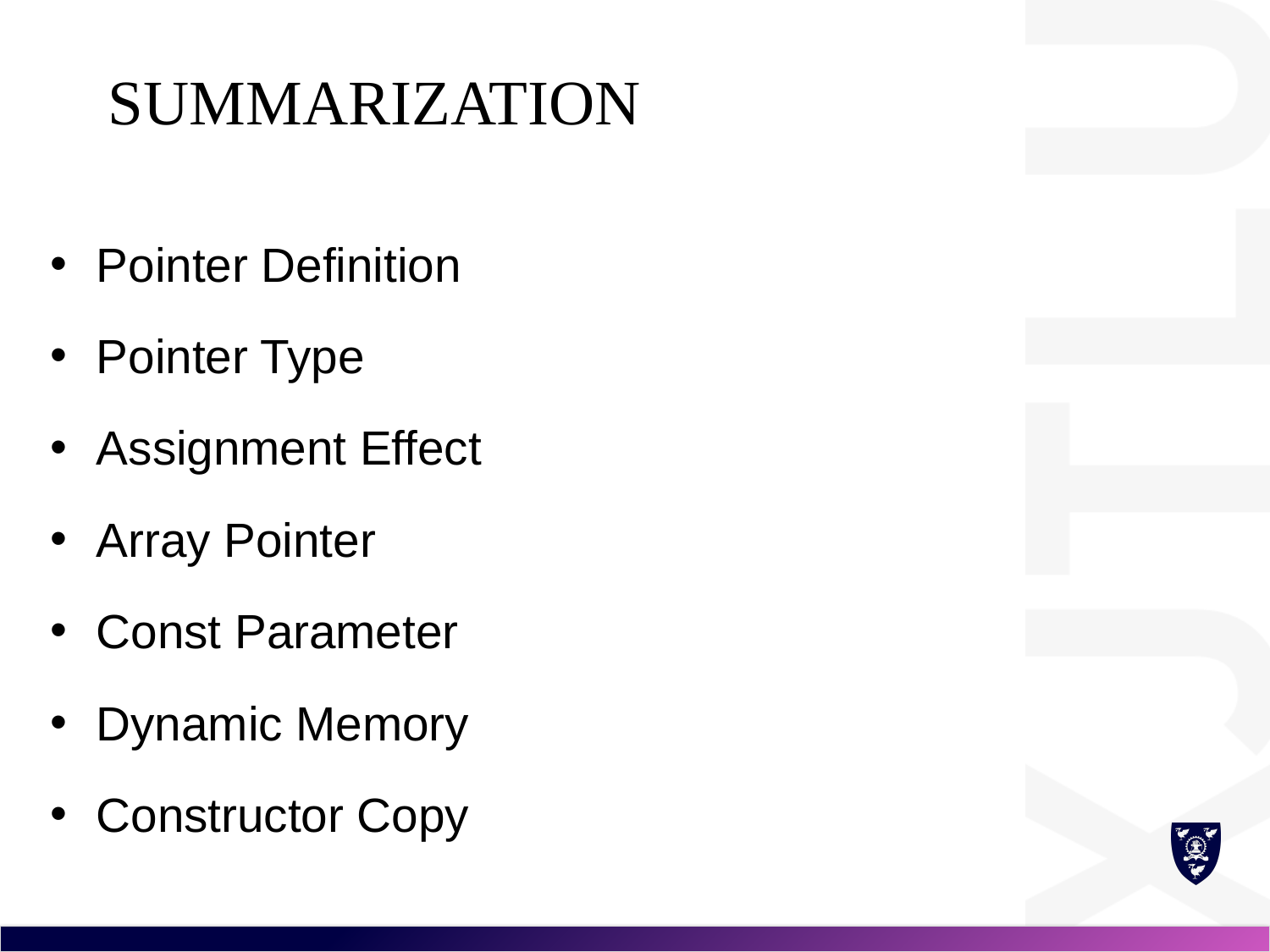

# summarization
Pointer Definition
Pointer Type
Assignment Effect
Array Pointer
Const Parameter
Dynamic Memory
Constructor Copy
47